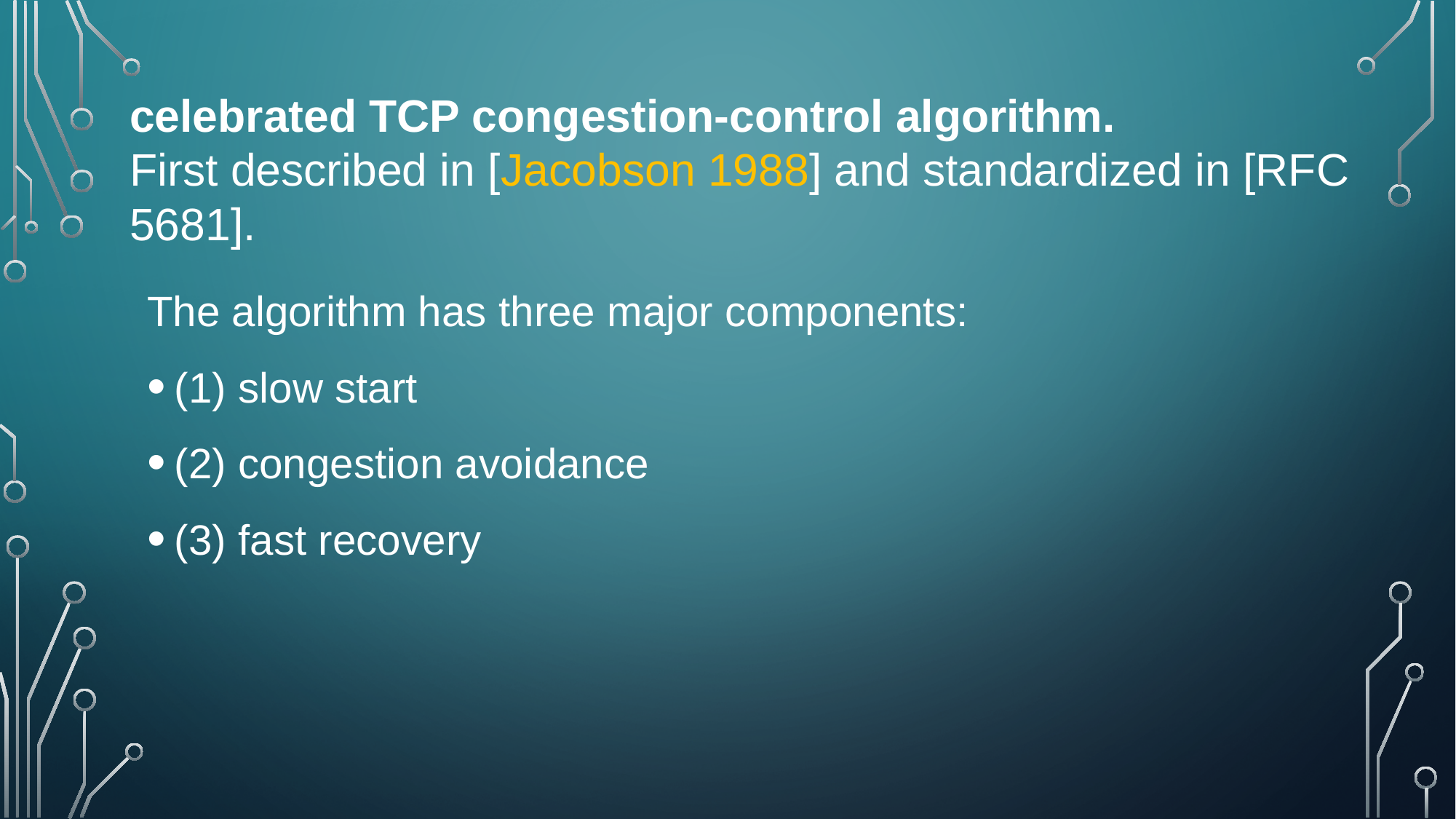

celebrated TCP congestion-control algorithm.
First described in [Jacobson 1988] and standardized in [RFC 5681].

The algorithm has three major components:
(1) slow start
(2) congestion avoidance
(3) fast recovery